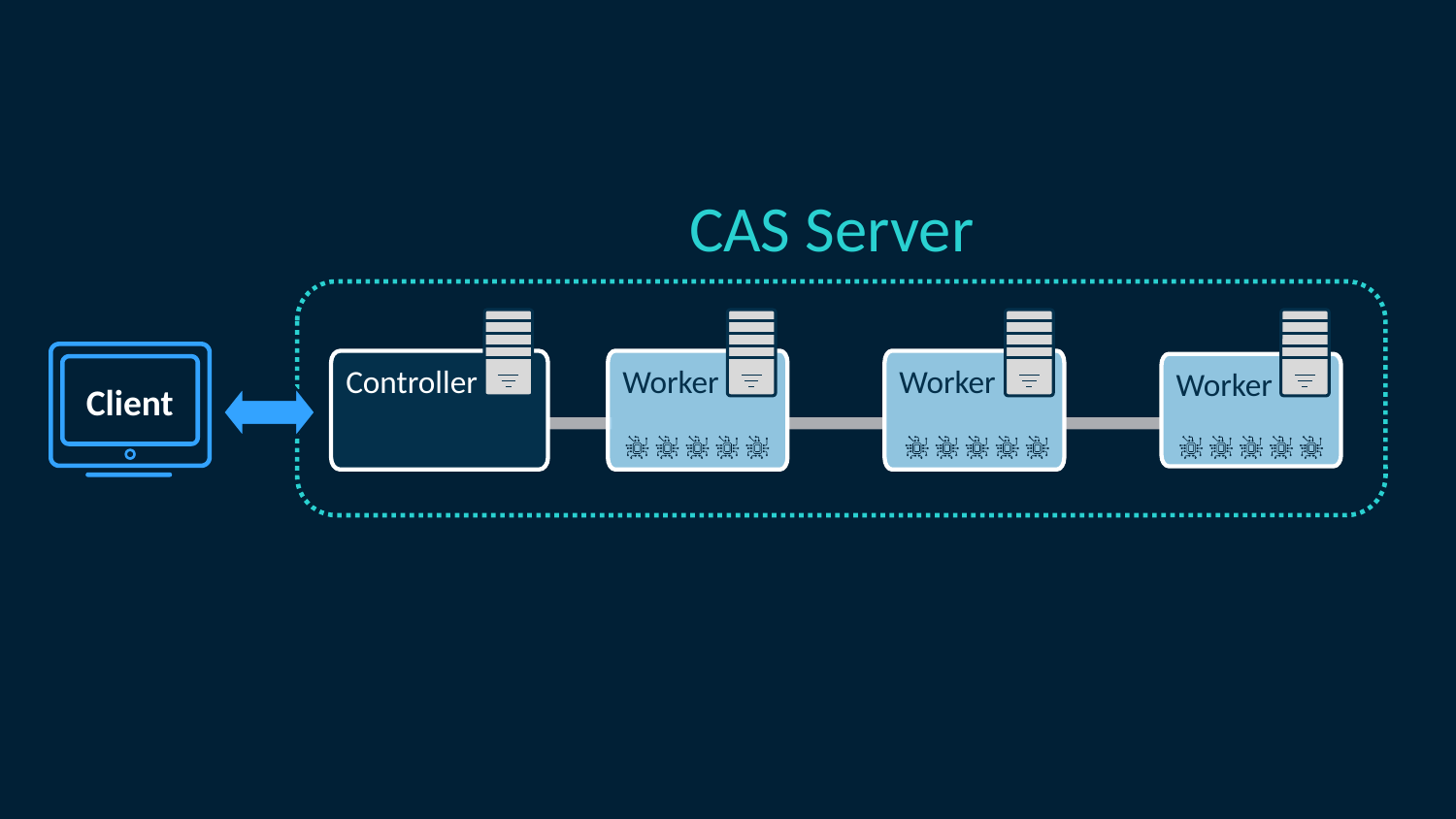

CAS Server

Controller

Worker
Worker
Worker

Client